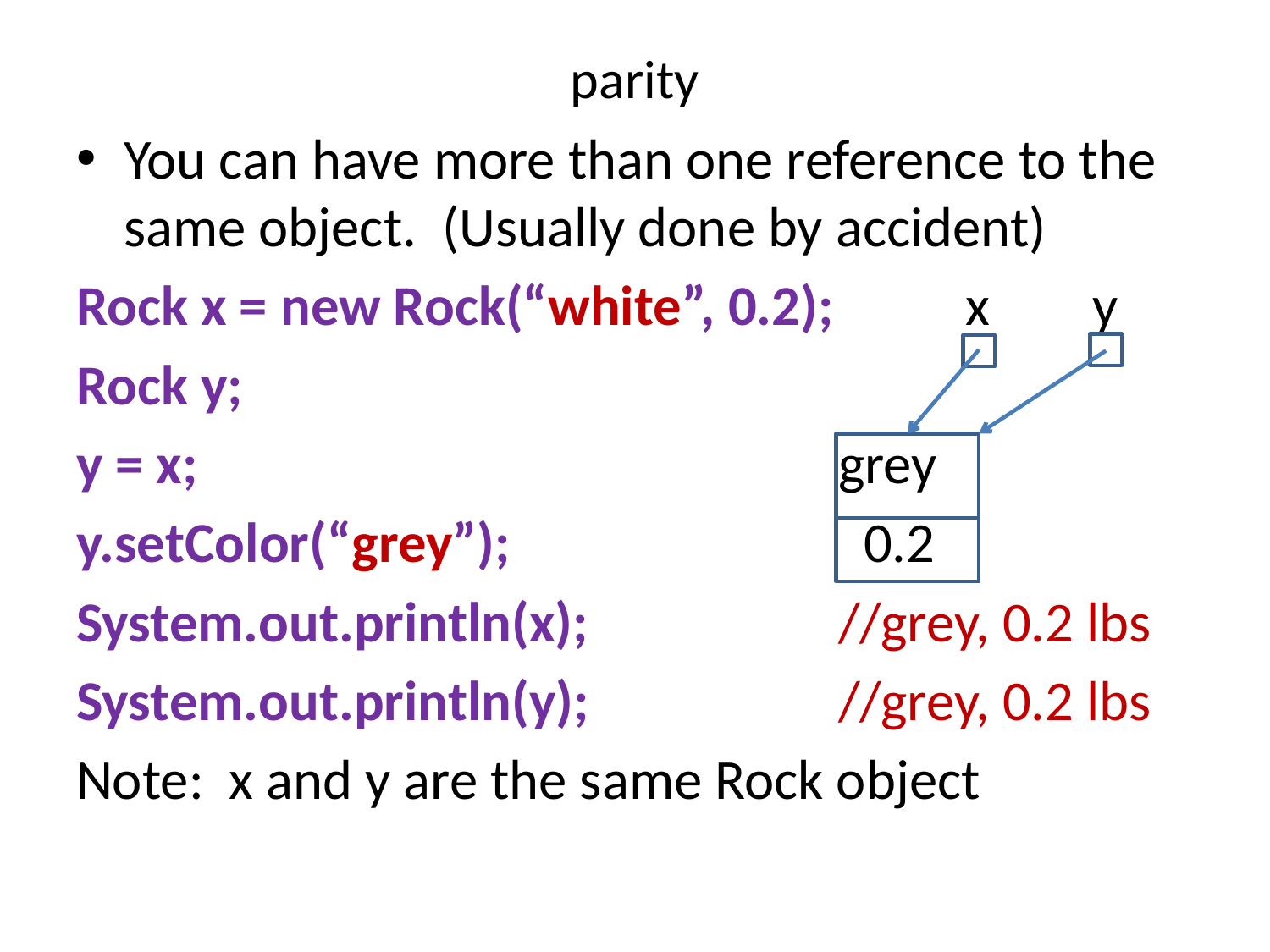

# parity
You can have more than one reference to the same object.  (Usually done by accident)
Rock x = new Rock(“white”, 0.2);		x	y
Rock y;
y = x;					 	grey
y.setColor(“grey”);			  0.2
System.out.println(x);		//grey, 0.2 lbs
System.out.println(y);		//grey, 0.2 lbs
Note:  x and y are the same Rock object